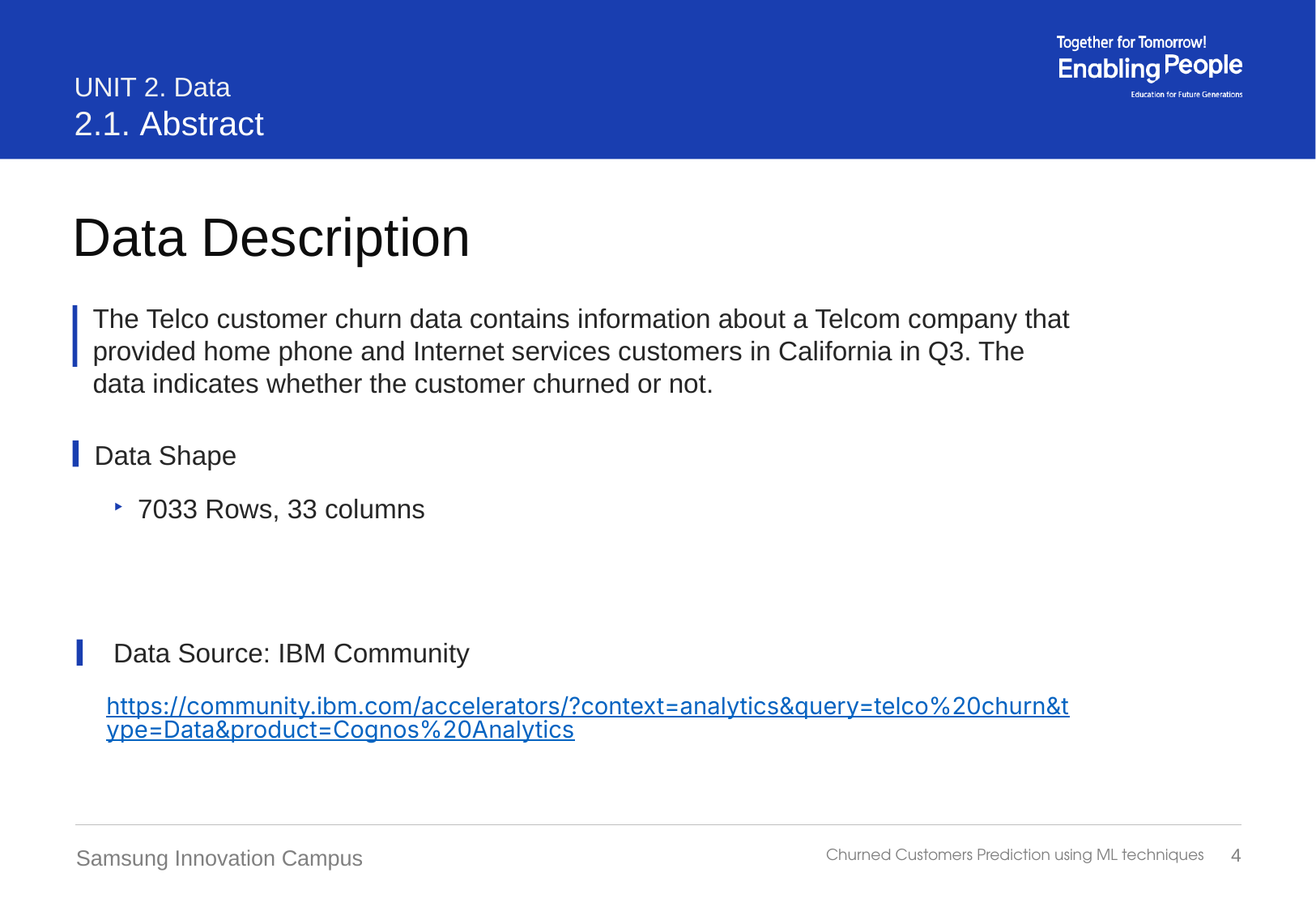

UNIT 2. Data
2.1. Abstract
Data Description
The Telco customer churn data contains information about a Telcom company that provided home phone and Internet services customers in California in Q3. The data indicates whether the customer churned or not.

Data Shape

7033 Rows, 33 columns
Data Source: IBM Community

https://community.ibm.com/accelerators/?context=analytics&query=telco%20churn&type=Data&product=Cognos%20Analytics